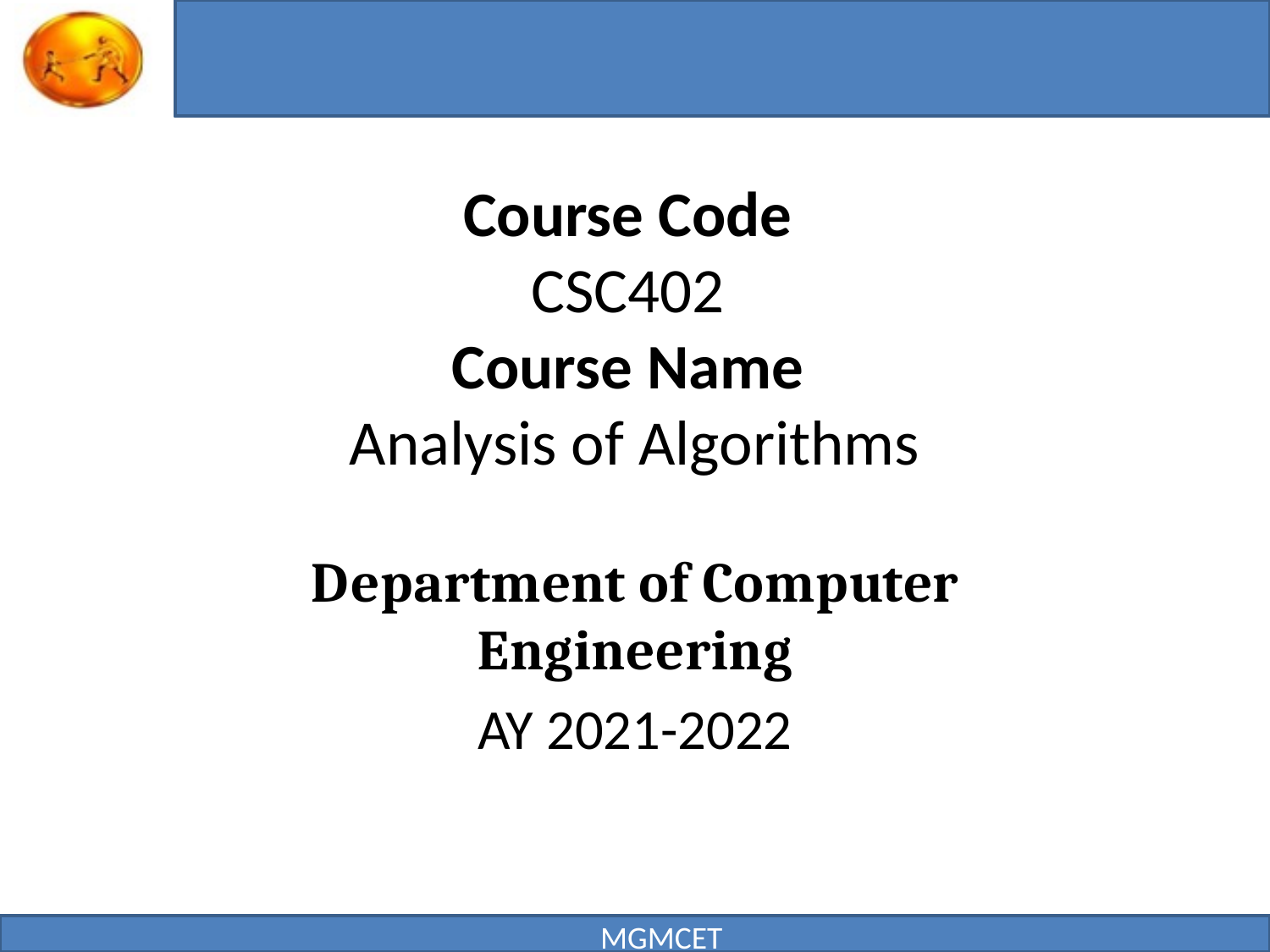

# Course Code CSC402 Course Name Analysis of Algorithms
Department of Computer Engineering
AY 2021-2022
MGMCET